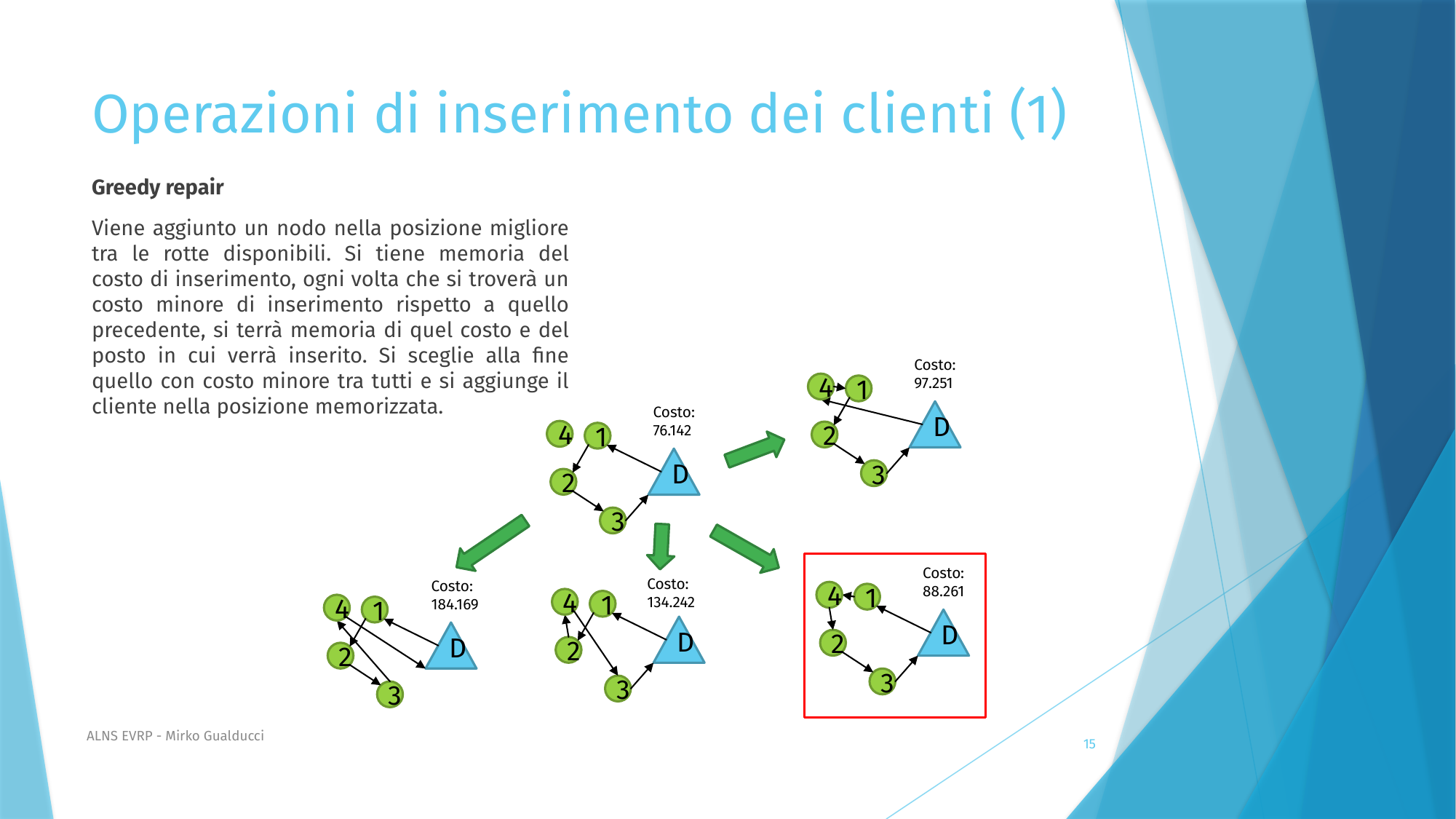

# Operazioni di inserimento dei clienti (1)
Greedy repair
Viene aggiunto un nodo nella posizione migliore tra le rotte disponibili. Si tiene memoria del costo di inserimento, ogni volta che si troverà un costo minore di inserimento rispetto a quello precedente, si terrà memoria di quel costo e del posto in cui verrà inserito. Si sceglie alla fine quello con costo minore tra tutti e si aggiunge il cliente nella posizione memorizzata.
Costo:
97.251
4
1
Costo:
76.142
D

4
2
1
D
3
2

3

Costo:
88.261
Costo:
134.242
Costo:
184.169
4
1
4
1
4
1
D
D
D
2
2
2
3
3
3
ALNS EVRP - Mirko Gualducci
15